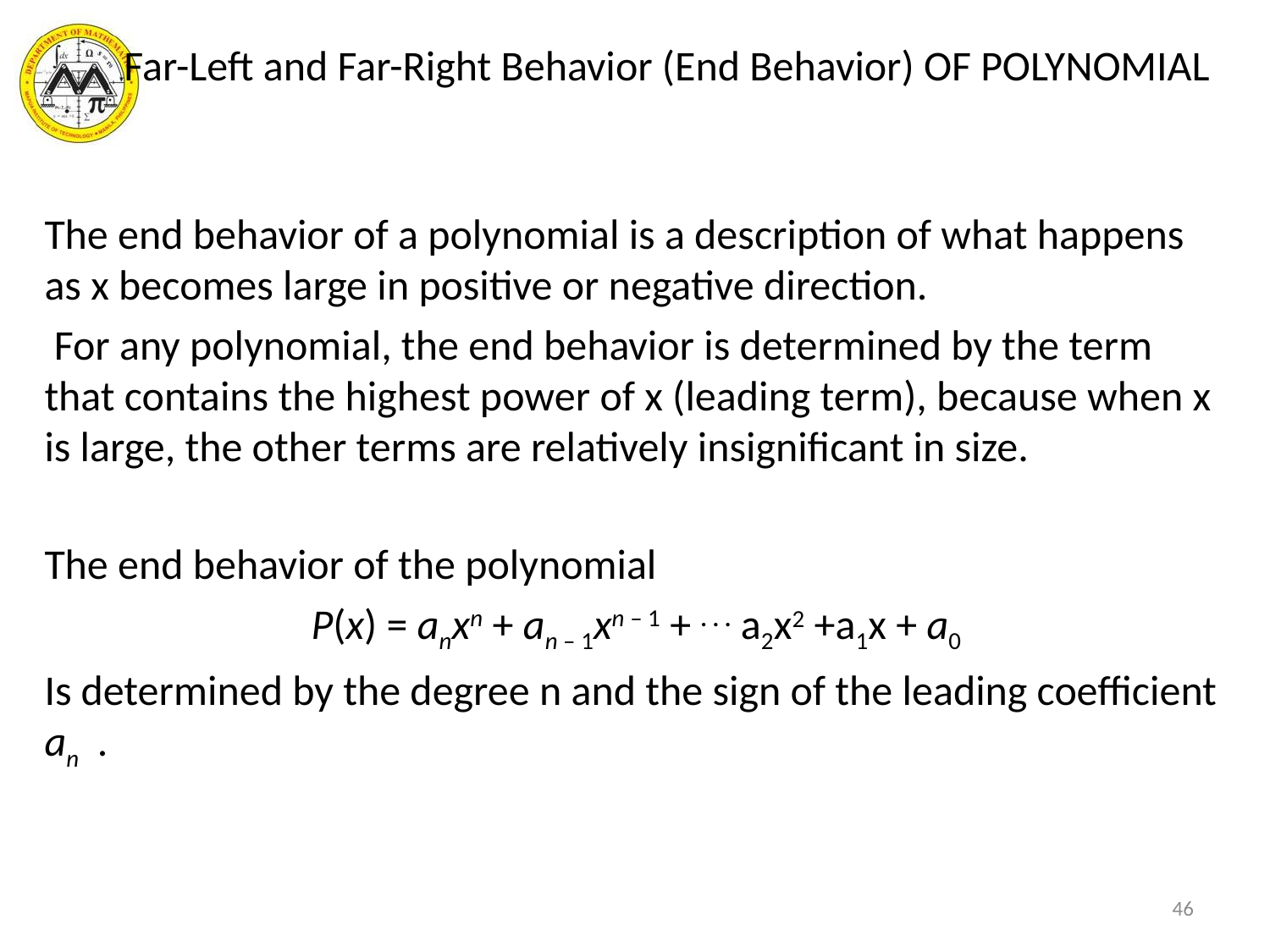

# Far-Left and Far-Right Behavior (End Behavior) OF POLYNOMIAL
The end behavior of a polynomial is a description of what happens as x becomes large in positive or negative direction.
 For any polynomial, the end behavior is determined by the term that contains the highest power of x (leading term), because when x is large, the other terms are relatively insignificant in size.

The end behavior of the polynomial
                            P(x) = anxn + an – 1xn – 1 + . . . a2x2 +a1x + a0
Is determined by the degree n and the sign of the leading coefficient an  .

46